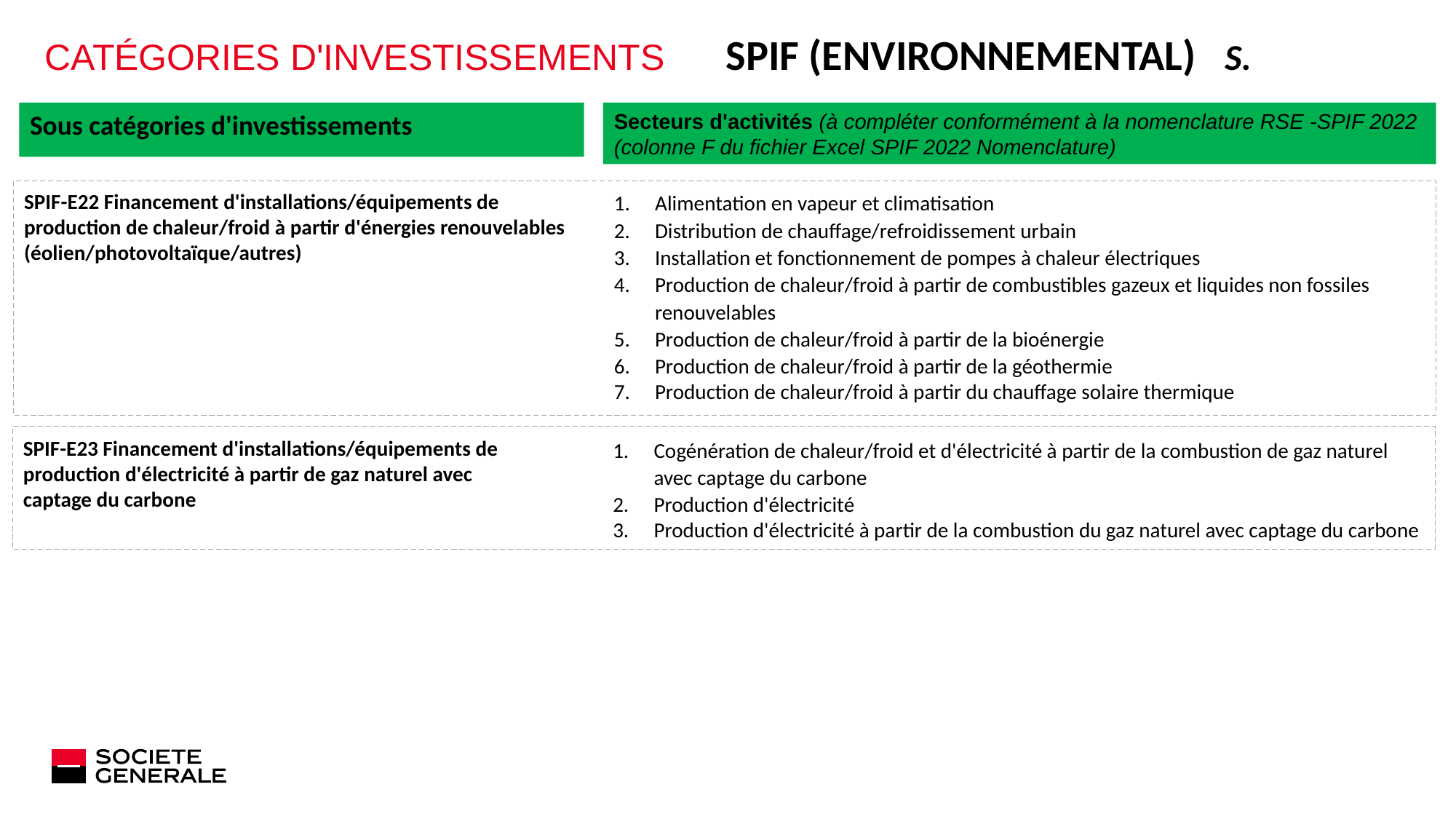

# CatégorieS d'investissementS      SPIF (Environnemental)   S.
Sous catégories d'investissements

Secteurs d'activités (à compléter conformément à la nomenclature RSE -SPIF 2022 (colonne F du fichier Excel SPIF 2022 Nomenclature)

SPIF-E22 Financement d'installations/équipements de production de chaleur/froid à partir d'énergies renouvelables (éolien/photovoltaïque/autres)
Alimentation en vapeur et climatisation
Distribution de chauffage/refroidissement urbain
Installation et fonctionnement de pompes à chaleur électriques
Production de chaleur/froid à partir de combustibles gazeux et liquides non fossiles renouvelables
Production de chaleur/froid à partir de la bioénergie
Production de chaleur/froid à partir de la géothermie
Production de chaleur/froid à partir du chauffage solaire thermique

SPIF-E23 Financement d'installations/équipements de production d'électricité à partir de gaz naturel avec captage du carbone
Cogénération de chaleur/froid et d'électricité à partir de la combustion de gaz naturel avec captage du carbone
Production d'électricité
Production d'électricité à partir de la combustion du gaz naturel avec captage du carbone